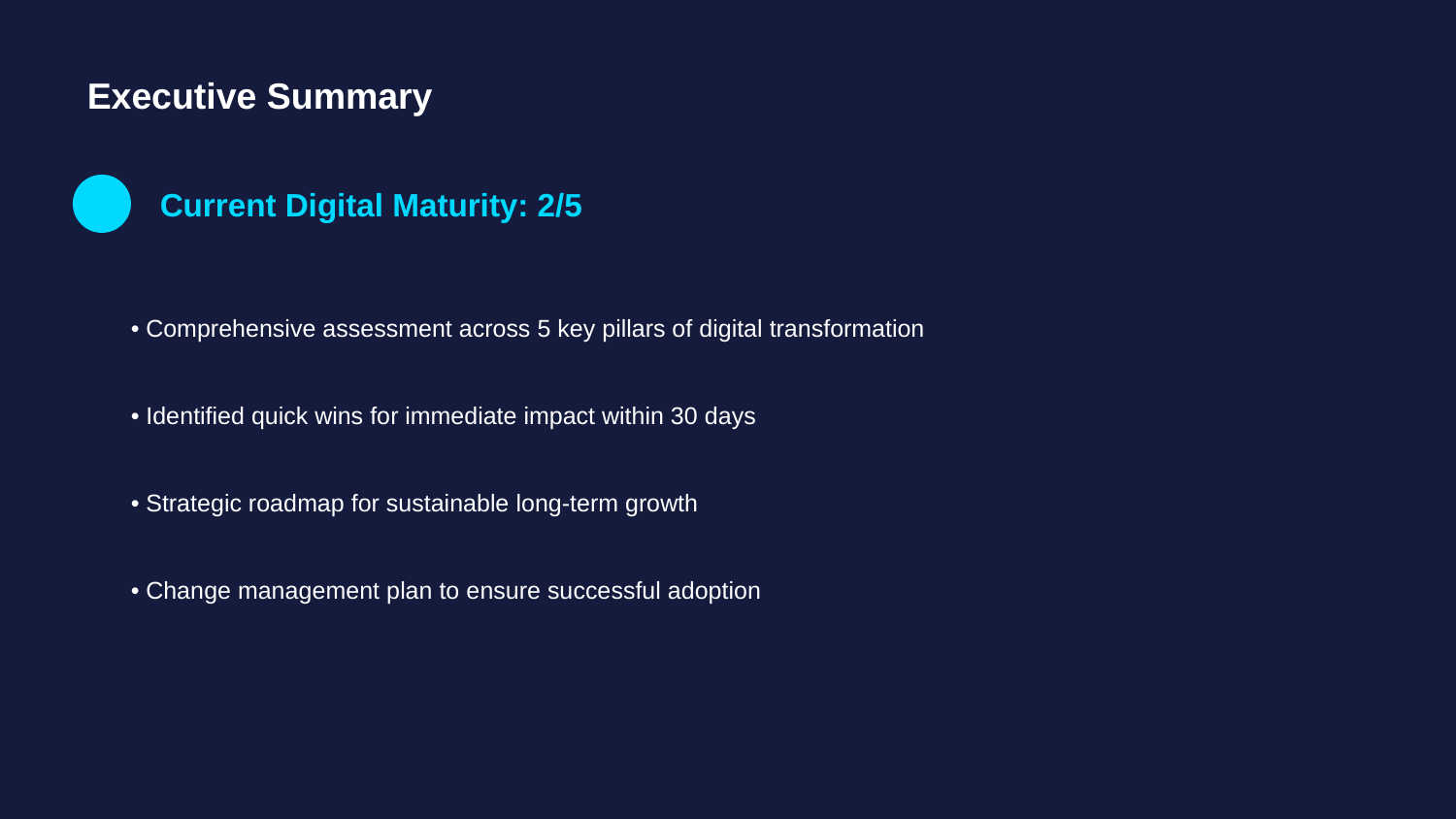

Executive Summary

Current Digital Maturity: 2/5
• Comprehensive assessment across 5 key pillars of digital transformation
• Identified quick wins for immediate impact within 30 days
• Strategic roadmap for sustainable long-term growth
• Change management plan to ensure successful adoption